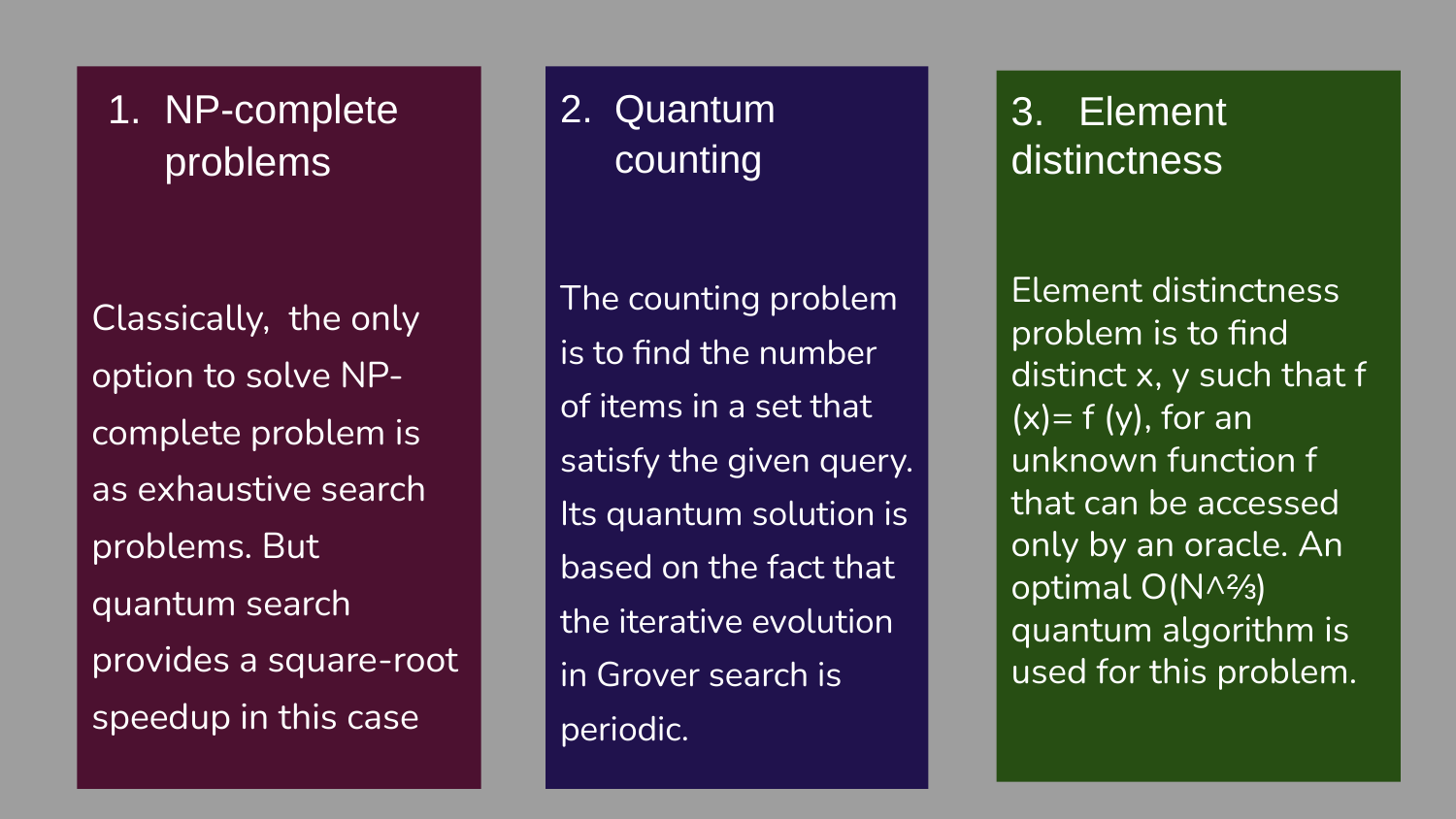

NP-complete problems

Classically,  the only option to solve NP-complete problem is as exhaustive search problems. But quantum search provides a square-root speedup in this case
2.  Quantum                  counting

The counting problem is to find the number of items in a set that satisfy the given query. Its quantum solution is based on the fact that the iterative evolution in Grover search is periodic.
3.   Element distinctness

Element distinctness problem is to find distinct x, y such that f (x)= f (y), for an unknown function f that can be accessed only by an oracle. An optimal O(N^⅔) quantum algorithm is used for this problem.